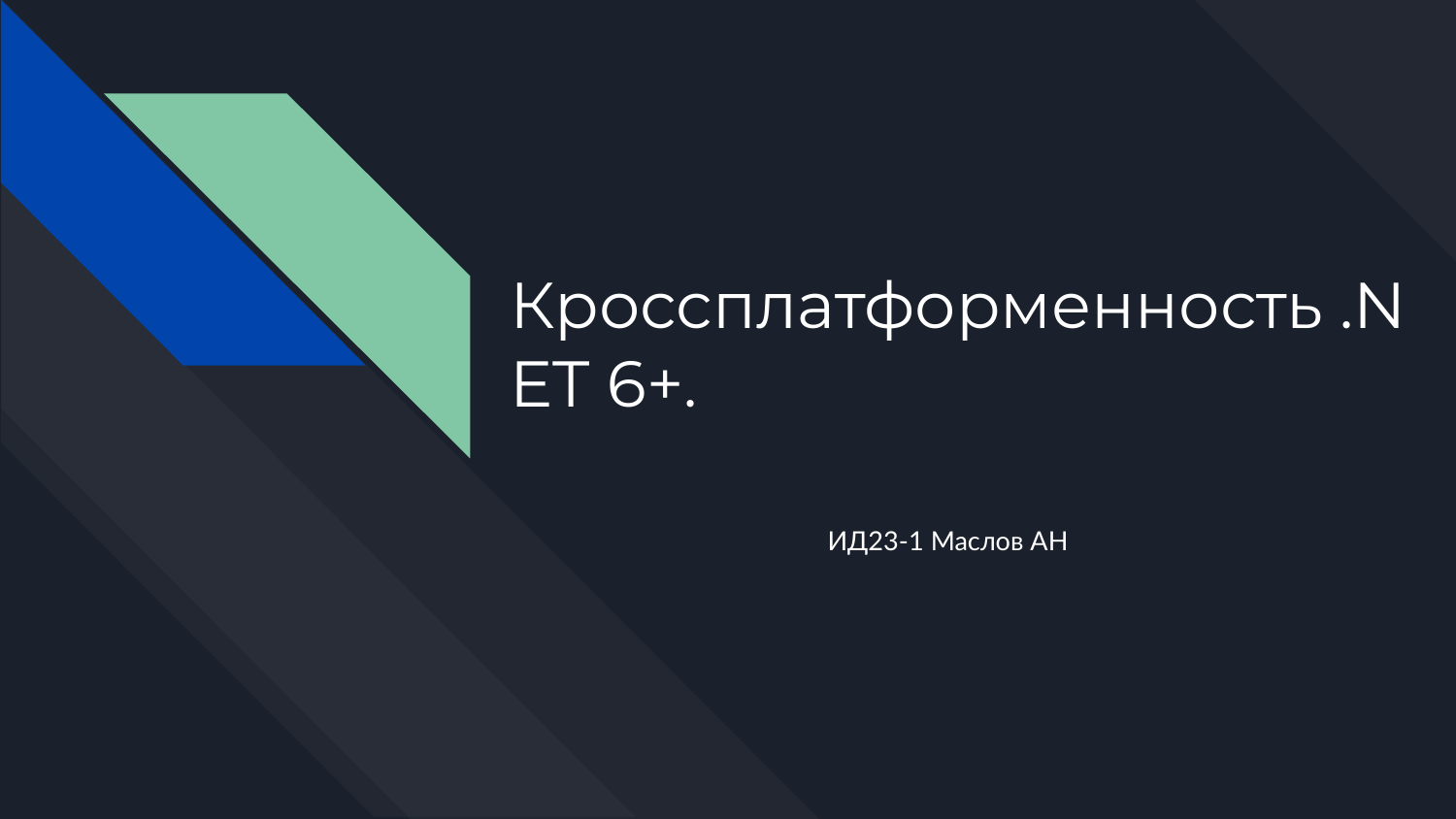

# Кроссплатформенность .NET 6+.
ИД23-1 Маслов АН